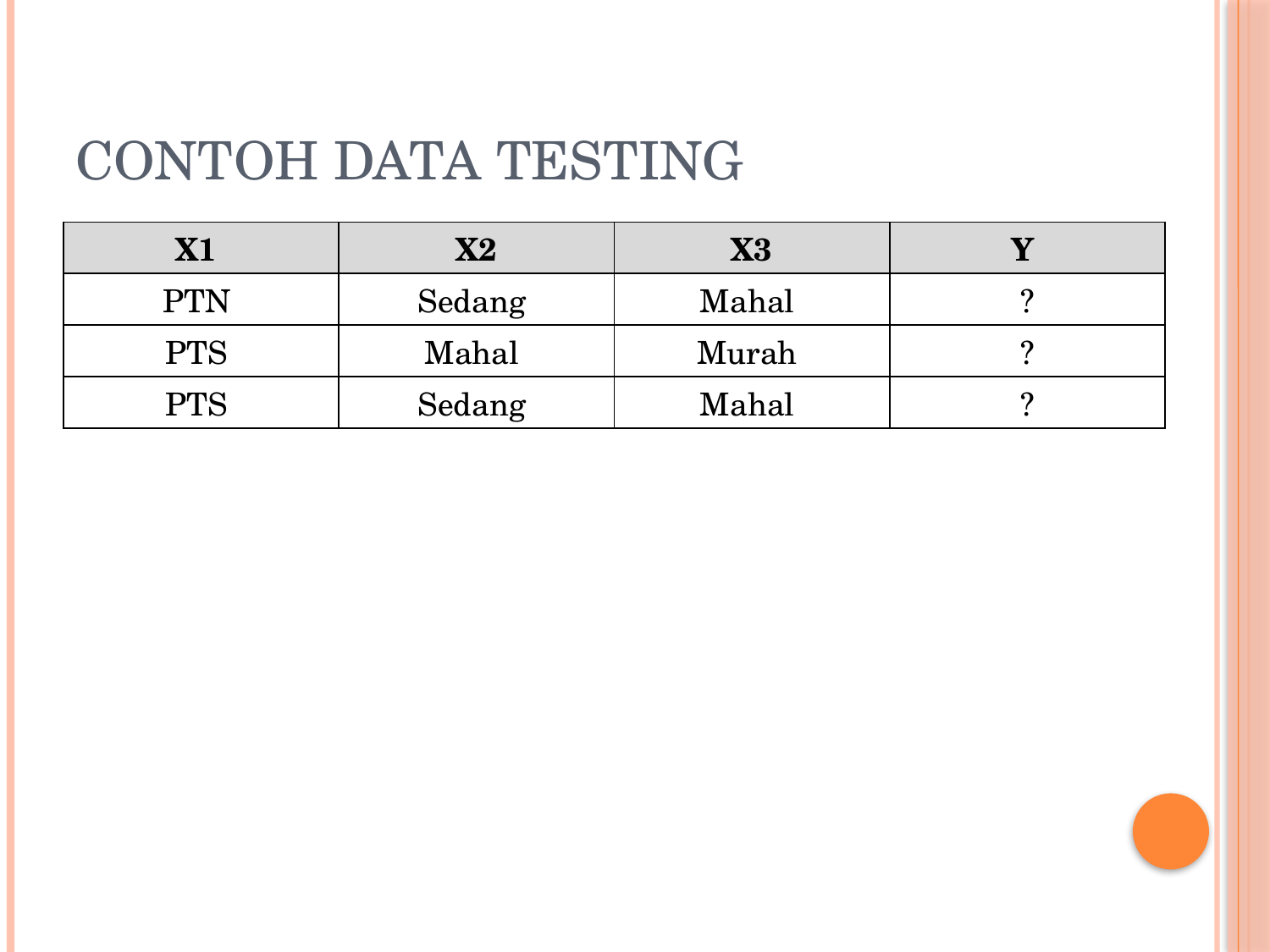

# Contoh Data Testing
| X1 | X2 | X3 | Y |
| --- | --- | --- | --- |
| PTN | Sedang | Mahal | ? |
| PTS | Mahal | Murah | ? |
| PTS | Sedang | Mahal | ? |